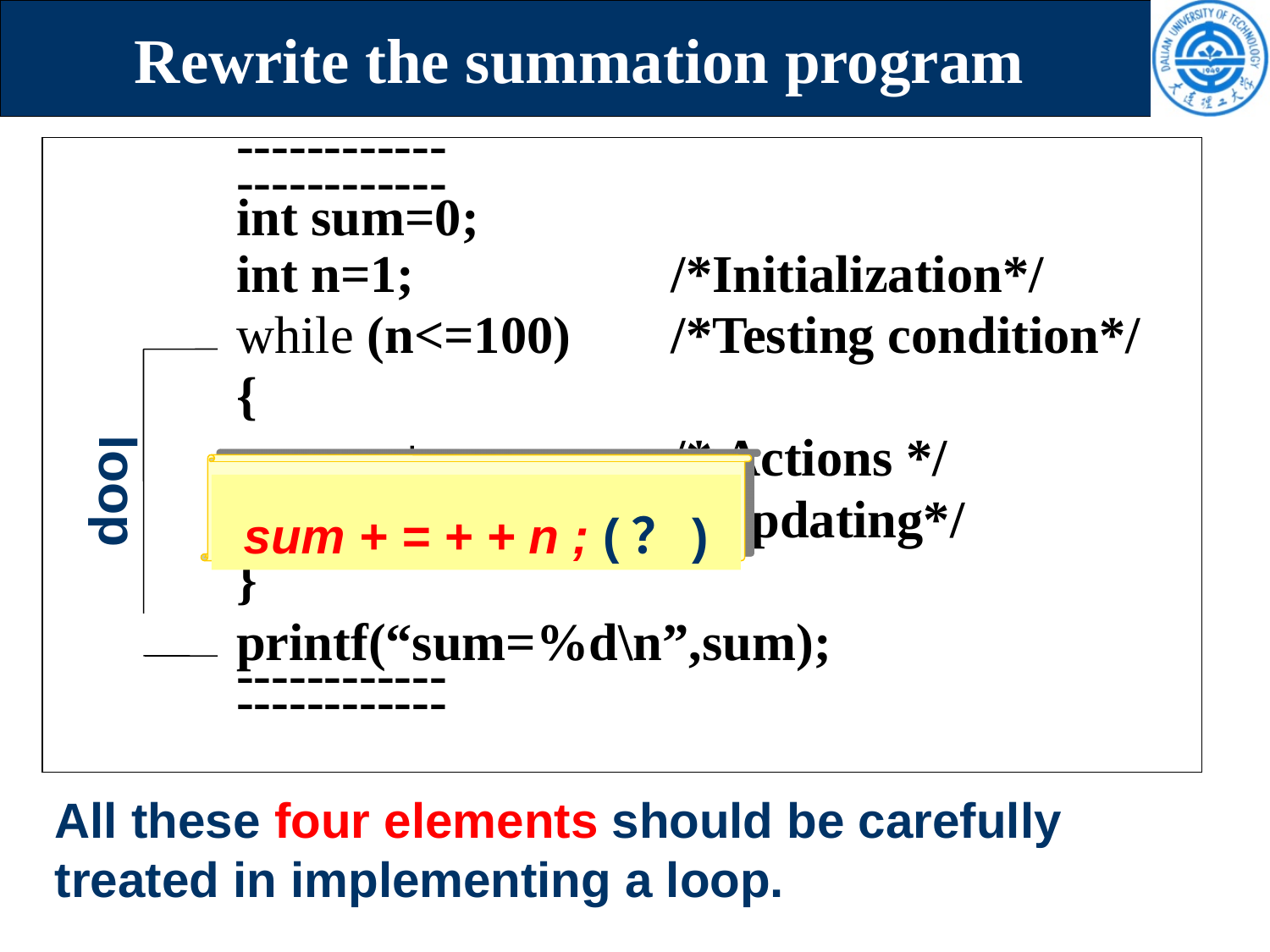

# Rewrite the summation program
------------
------------
int sum=0;
int n=1;			/*Initialization*/
while (n<=100)	/*Testing condition*/
{
	sum += n;		/* Actions */
	n++;			/*Updating*/
}
printf(“sum=%d\n”,sum);
------------
------------

loop
         sum + = n + + ;

  sum + = + + n ; (？)

All these four elements should be carefully treated in implementing a loop.